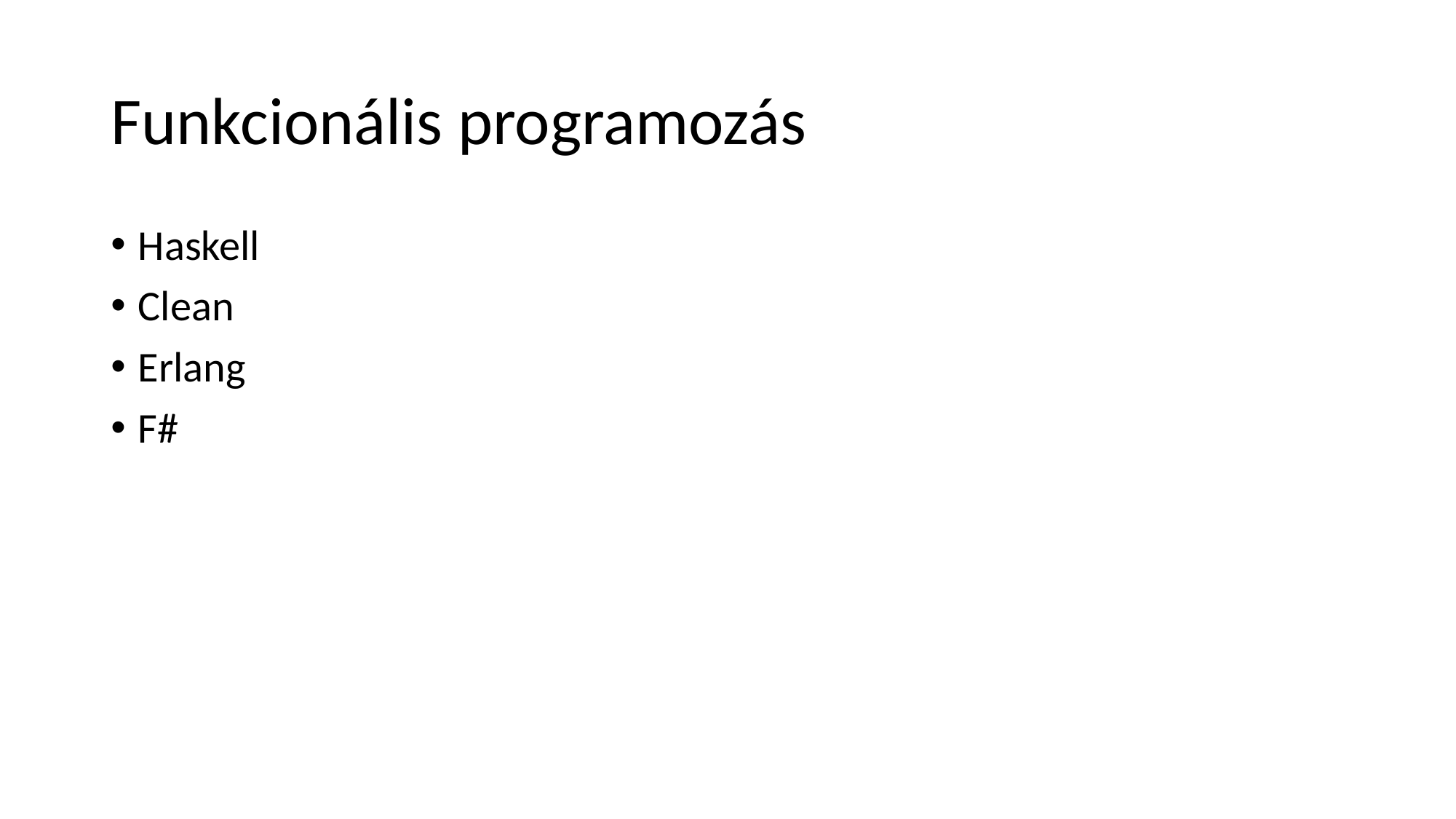

# Funkcionális programozás
Haskell
Clean
Erlang
F#